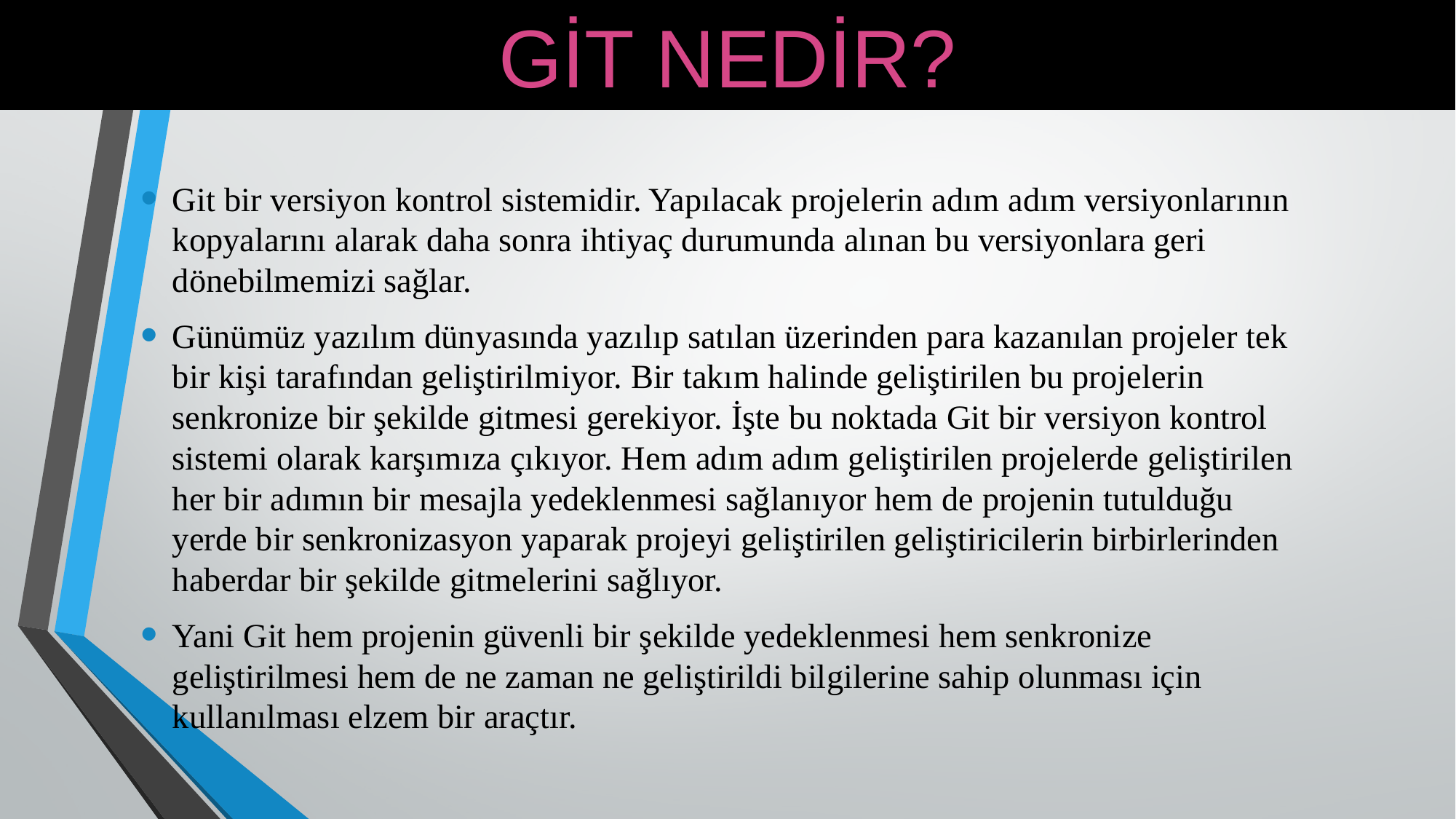

GİT NEDİR?
Git bir versiyon kontrol sistemidir. Yapılacak projelerin adım adım versiyonlarının kopyalarını alarak daha sonra ihtiyaç durumunda alınan bu versiyonlara geri dönebilmemizi sağlar.
Günümüz yazılım dünyasında yazılıp satılan üzerinden para kazanılan projeler tek bir kişi tarafından geliştirilmiyor. Bir takım halinde geliştirilen bu projelerin senkronize bir şekilde gitmesi gerekiyor. İşte bu noktada Git bir versiyon kontrol sistemi olarak karşımıza çıkıyor. Hem adım adım geliştirilen projelerde geliştirilen her bir adımın bir mesajla yedeklenmesi sağlanıyor hem de projenin tutulduğu yerde bir senkronizasyon yaparak projeyi geliştirilen geliştiricilerin birbirlerinden haberdar bir şekilde gitmelerini sağlıyor.
Yani Git hem projenin güvenli bir şekilde yedeklenmesi hem senkronize geliştirilmesi hem de ne zaman ne geliştirildi bilgilerine sahip olunması için kullanılması elzem bir araçtır.